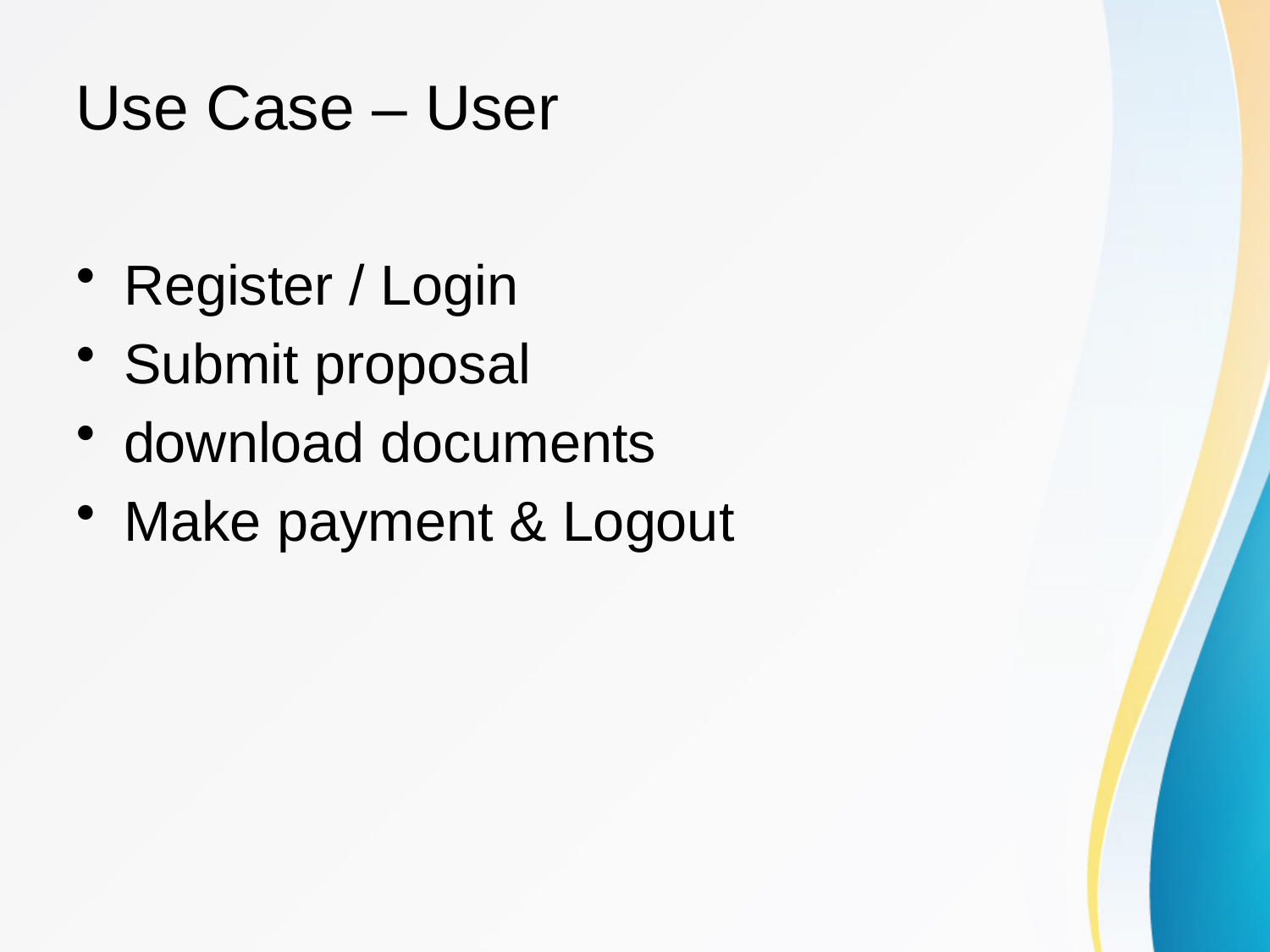

# Use Case – User

Register / Login
Submit proposal
download documents
Make payment & Logout